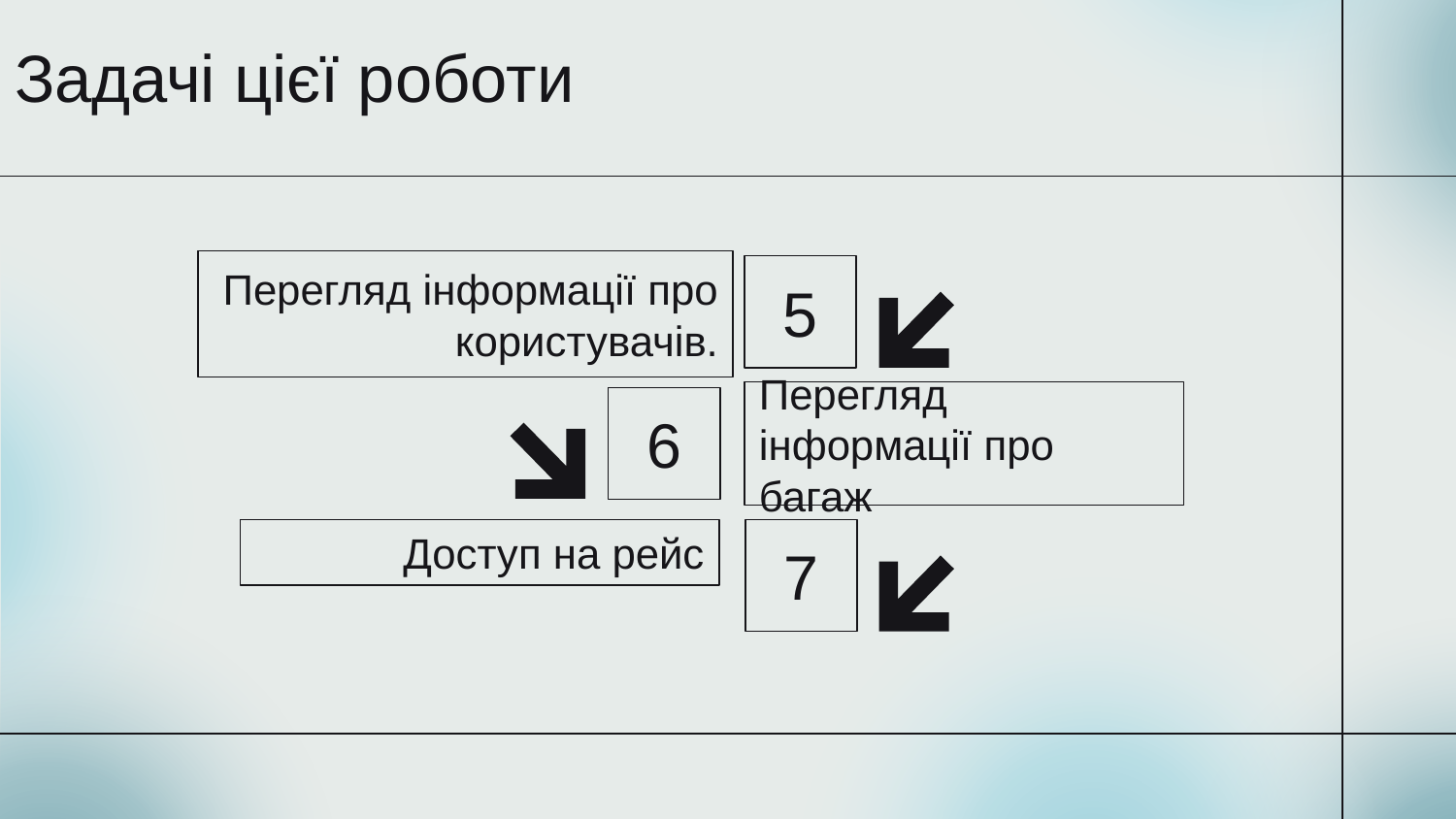

Задачі цієї роботи
# Перегляд інформації про користувачів.

5

Перегляд інформації про багаж

6

Доступ на рейс
7